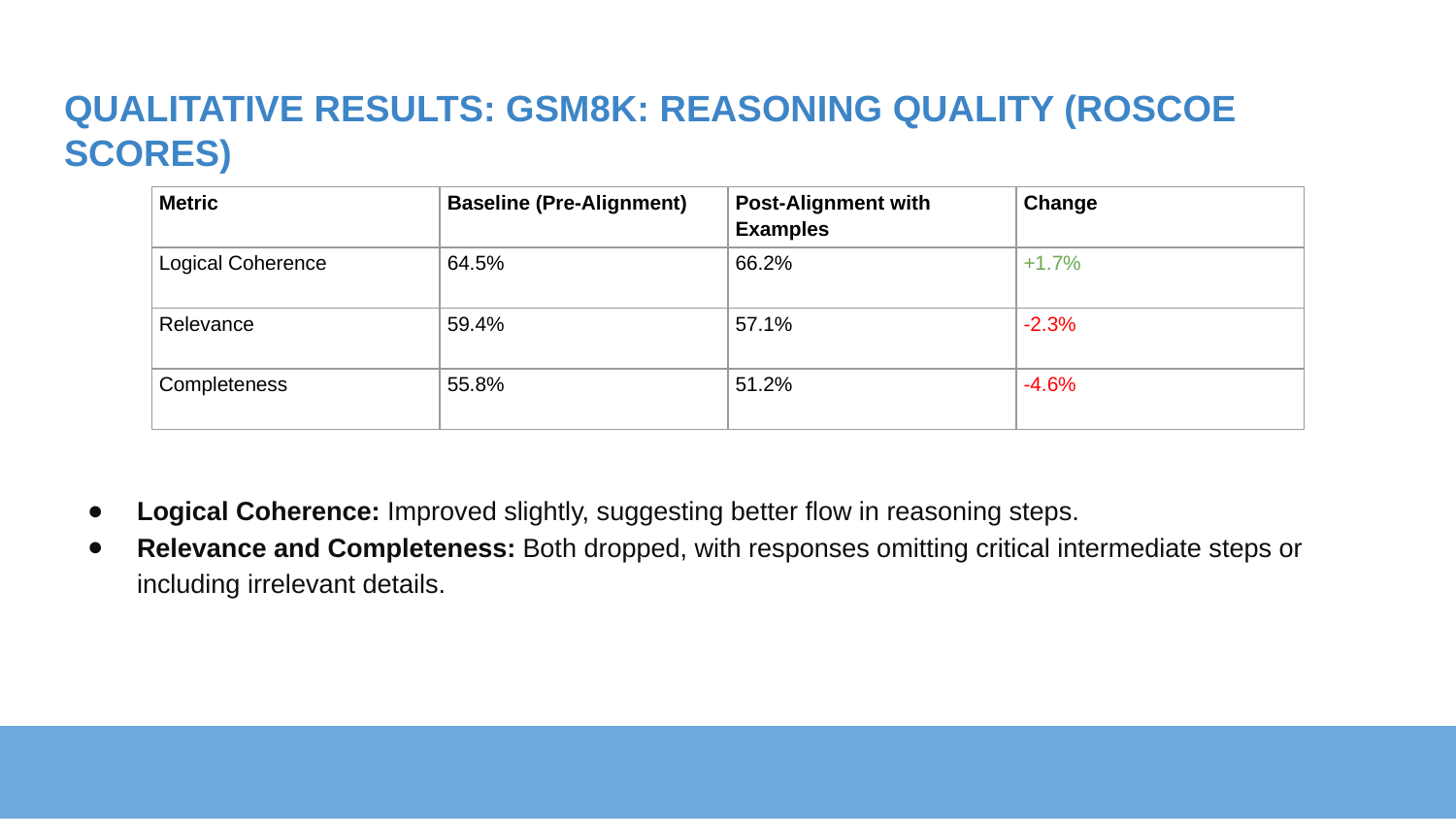

# QUALITATIVE RESULTS: GSM8K: REASONING QUALITY (ROSCOE SCORES)
| Metric | Baseline (Pre-Alignment) | Post-Alignment with Examples | Change |
| --- | --- | --- | --- |
| Logical Coherence | 64.5% | 66.2% | +1.7% |
| Relevance | 59.4% | 57.1% | -2.3% |
| Completeness | 55.8% | 51.2% | -4.6% |
Logical Coherence: Improved slightly, suggesting better flow in reasoning steps.
Relevance and Completeness: Both dropped, with responses omitting critical intermediate steps or including irrelevant details.